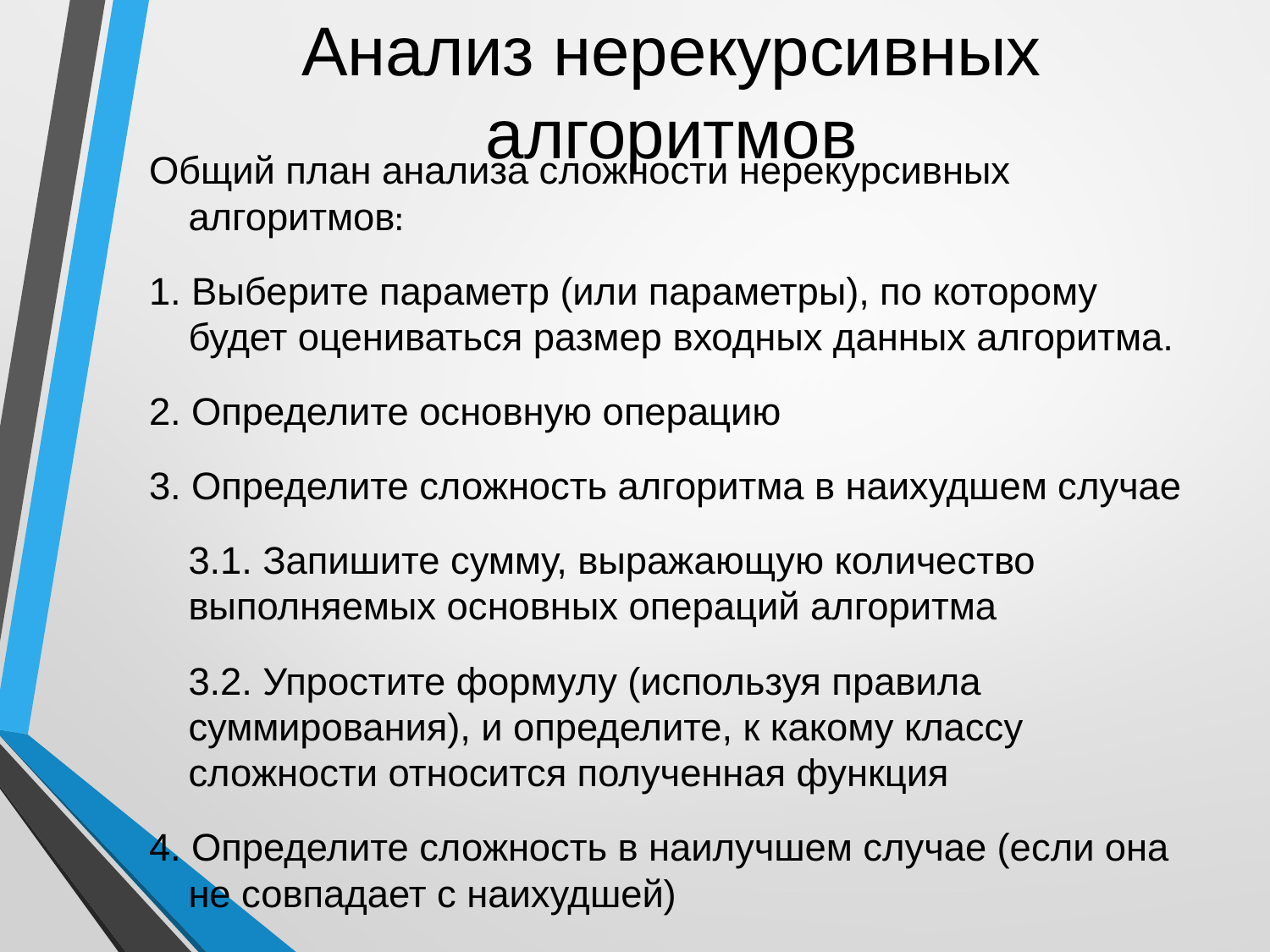

# Анализ нерекурсивных алгоритмов
Общий план анализа сложности нерекурсивных алгоритмов:
1. Выберите параметр (или параметры), по которому будет оцениваться размер входных данных алгоритма.
2. Определите основную операцию
3. Определите сложность алгоритма в наихудшем случае
	3.1. Запишите сумму, выражающую количество выполняемых основных операций алгоритма
	3.2. Упростите формулу (используя правила суммирования), и определите, к какому классу сложности относится полученная функция
4. Определите сложность в наилучшем случае (если она не совпадает с наихудшей)